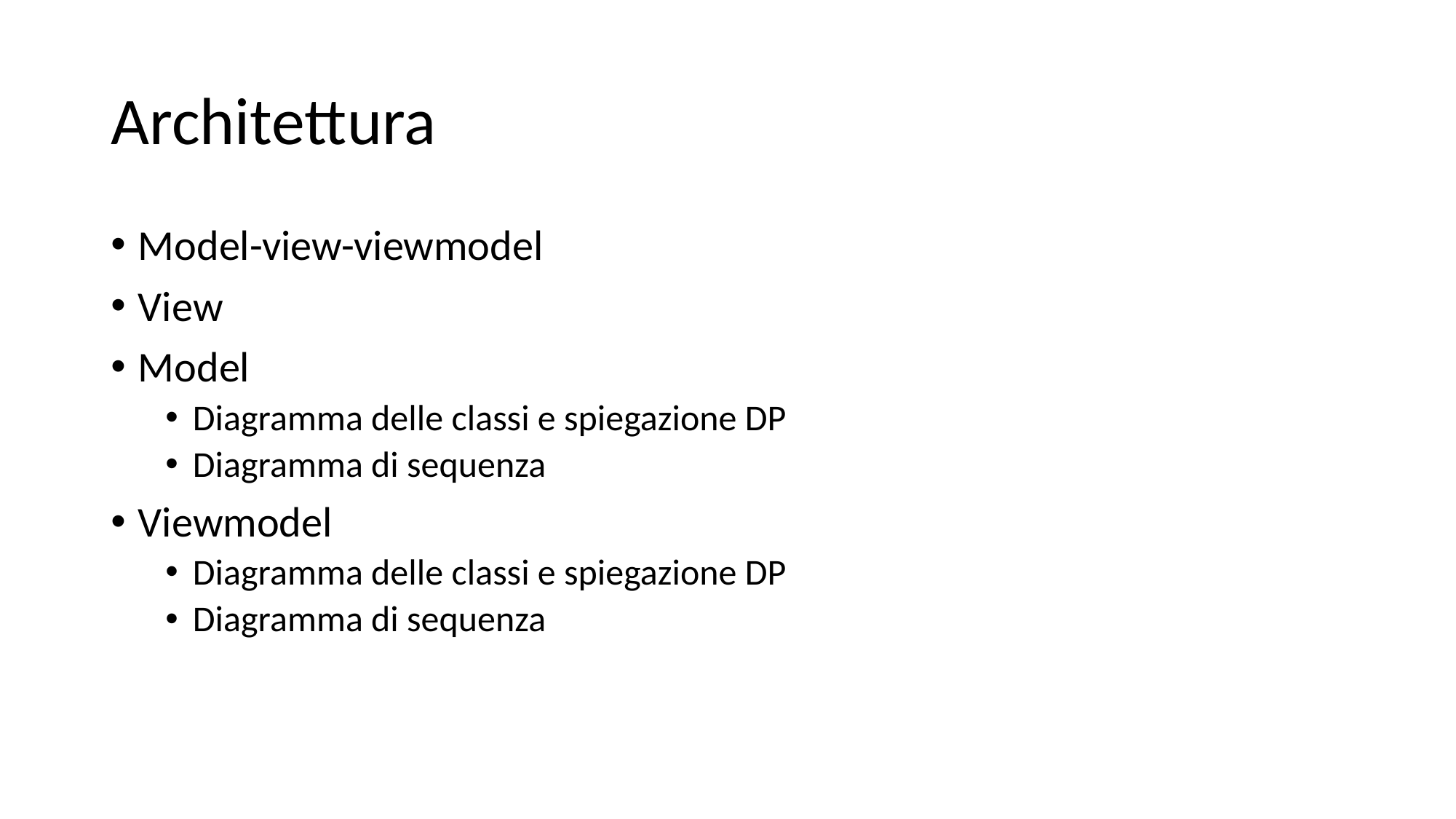

# Architettura
Model-view-viewmodel
View
Model
Diagramma delle classi e spiegazione DP
Diagramma di sequenza
Viewmodel
Diagramma delle classi e spiegazione DP
Diagramma di sequenza